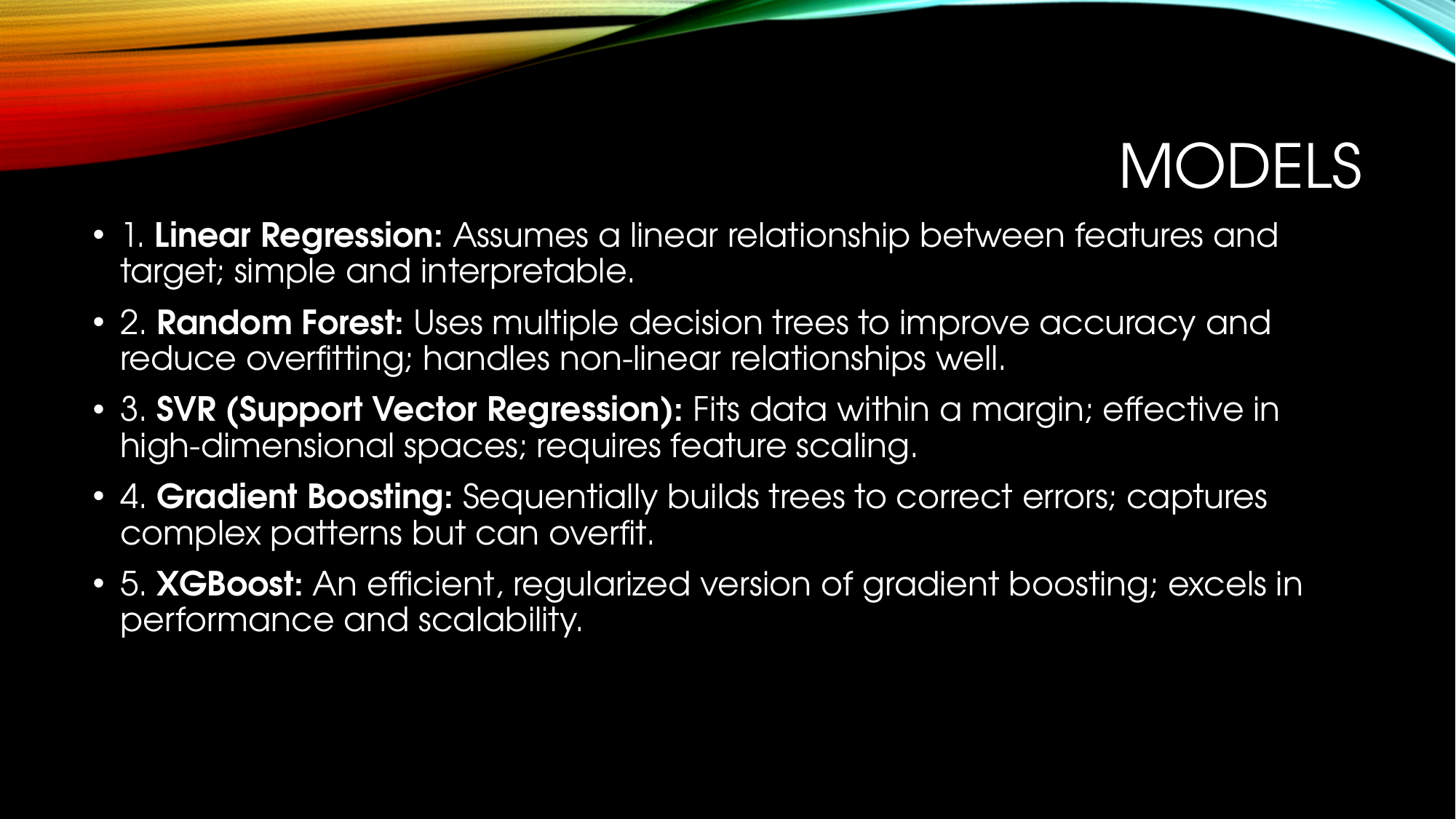

# Models
1. Linear Regression: Assumes a linear relationship between features and target; simple and interpretable.
2. Random Forest: Uses multiple decision trees to improve accuracy and reduce overfitting; handles non-linear relationships well.
3. SVR (Support Vector Regression): Fits data within a margin; effective in high-dimensional spaces; requires feature scaling.
4. Gradient Boosting: Sequentially builds trees to correct errors; captures complex patterns but can overfit.
5. XGBoost: An efficient, regularized version of gradient boosting; excels in performance and scalability.